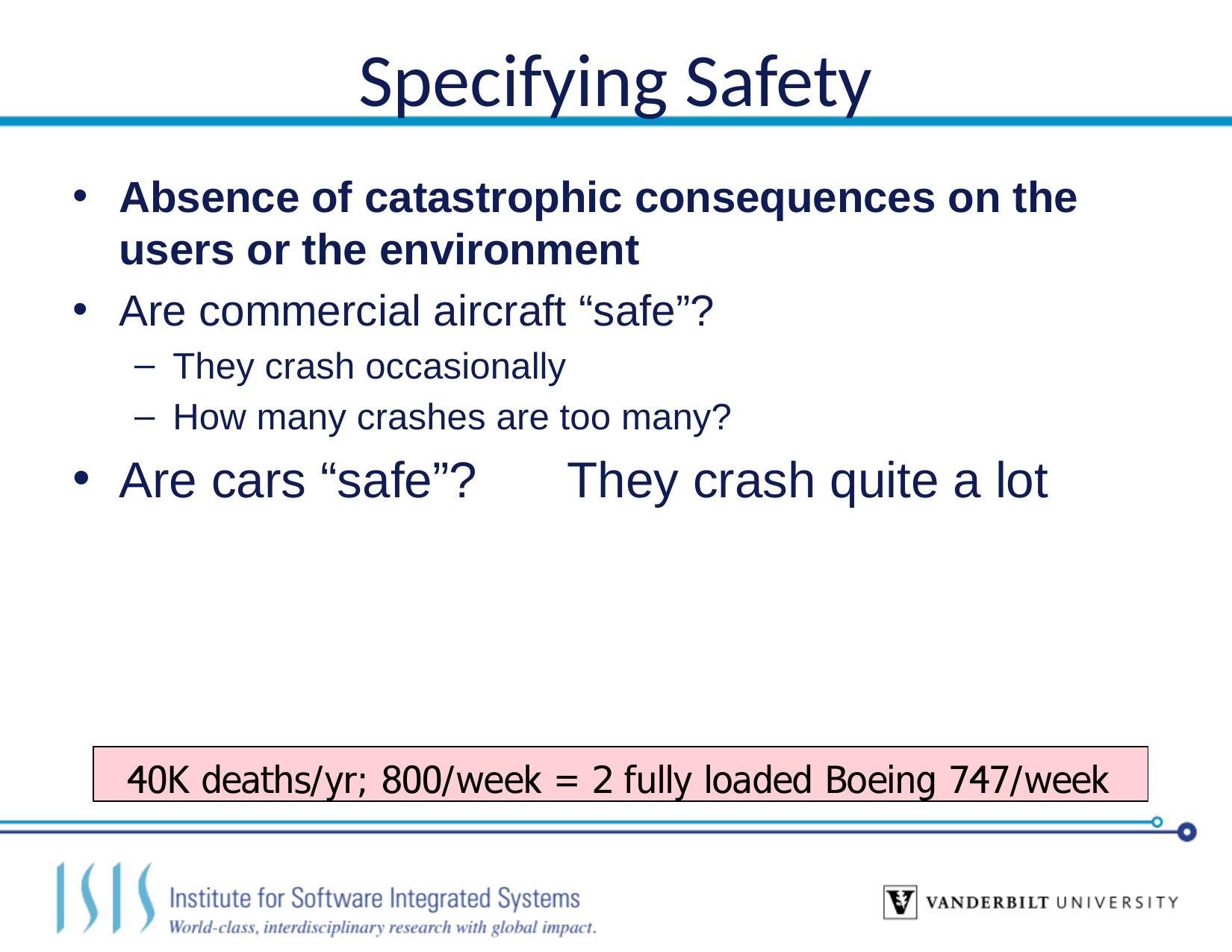

# Specifying Safety
Absence of catastrophic consequences on the  users or the environment
Are commercial aircraft “safe”?
They crash occasionally
How many crashes are too many?
Are cars “safe”?	They crash quite a lot

40K deaths/yr; 800/week = 2 fully loaded Boeing 747/week